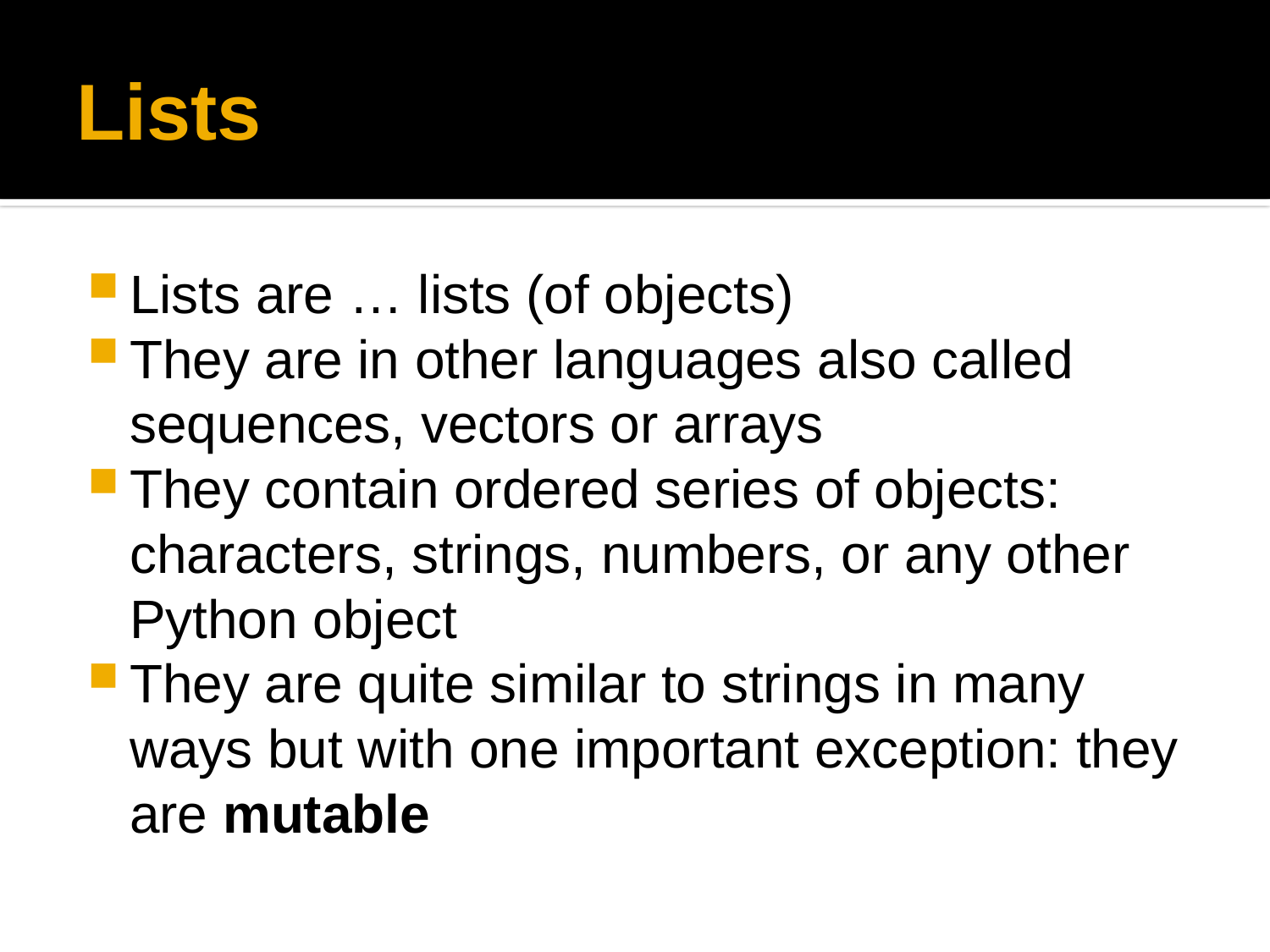

# Lists
Lists are … lists (of objects)
They are in other languages also called sequences, vectors or arrays
They contain ordered series of objects: characters, strings, numbers, or any other Python object
They are quite similar to strings in many ways but with one important exception: they are mutable